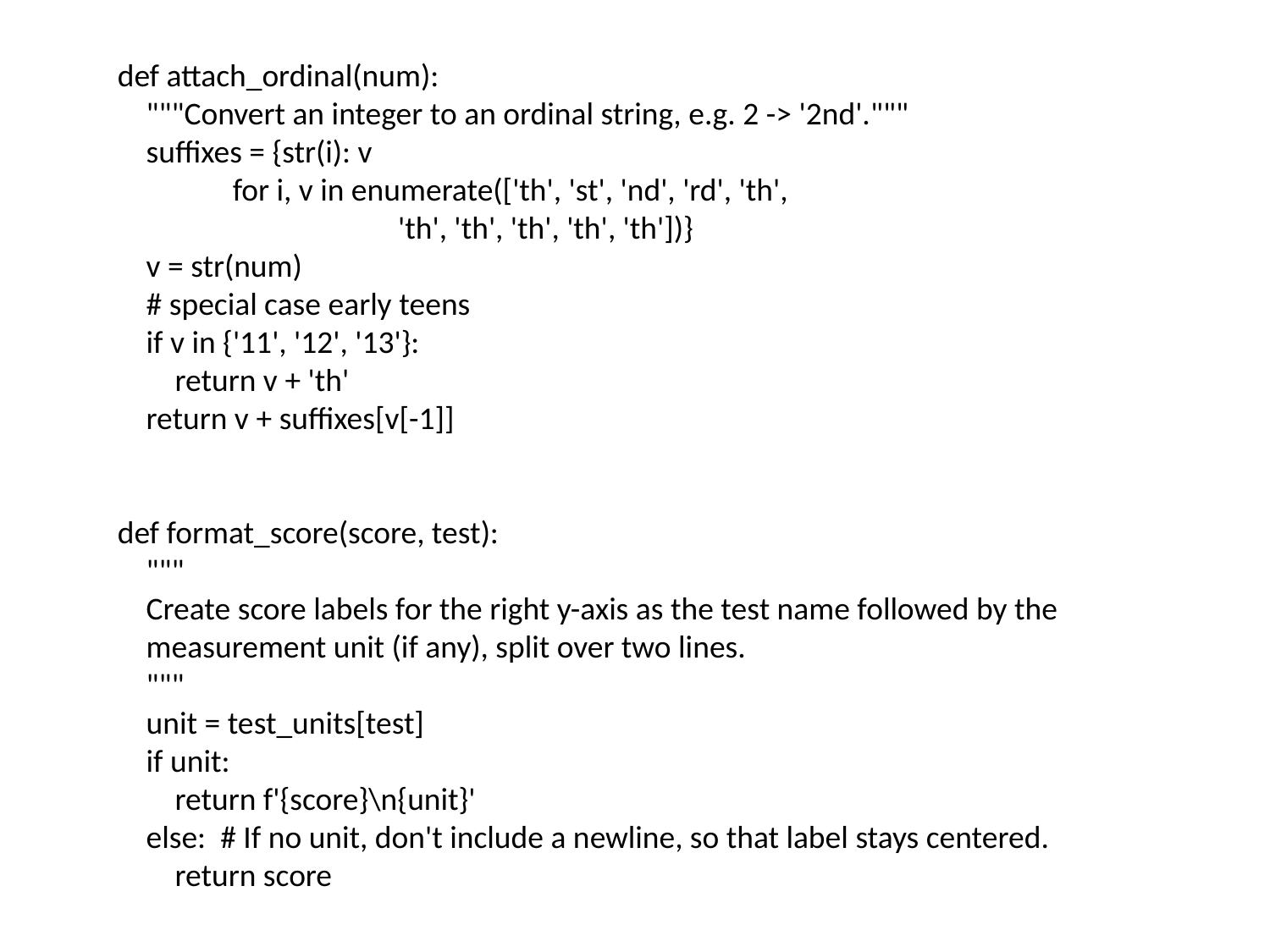

def attach_ordinal(num):
    """Convert an integer to an ordinal string, e.g. 2 -> '2nd'."""
    suffixes = {str(i): v
                for i, v in enumerate(['th', 'st', 'nd', 'rd', 'th',
                                       'th', 'th', 'th', 'th', 'th'])}
    v = str(num)
    # special case early teens
    if v in {'11', '12', '13'}:
        return v + 'th'
    return v + suffixes[v[-1]]

def format_score(score, test):
    """
    Create score labels for the right y-axis as the test name followed by the
    measurement unit (if any), split over two lines.
    """
    unit = test_units[test]
    if unit:
        return f'{score}\n{unit}'
    else:  # If no unit, don't include a newline, so that label stays centered.
        return score